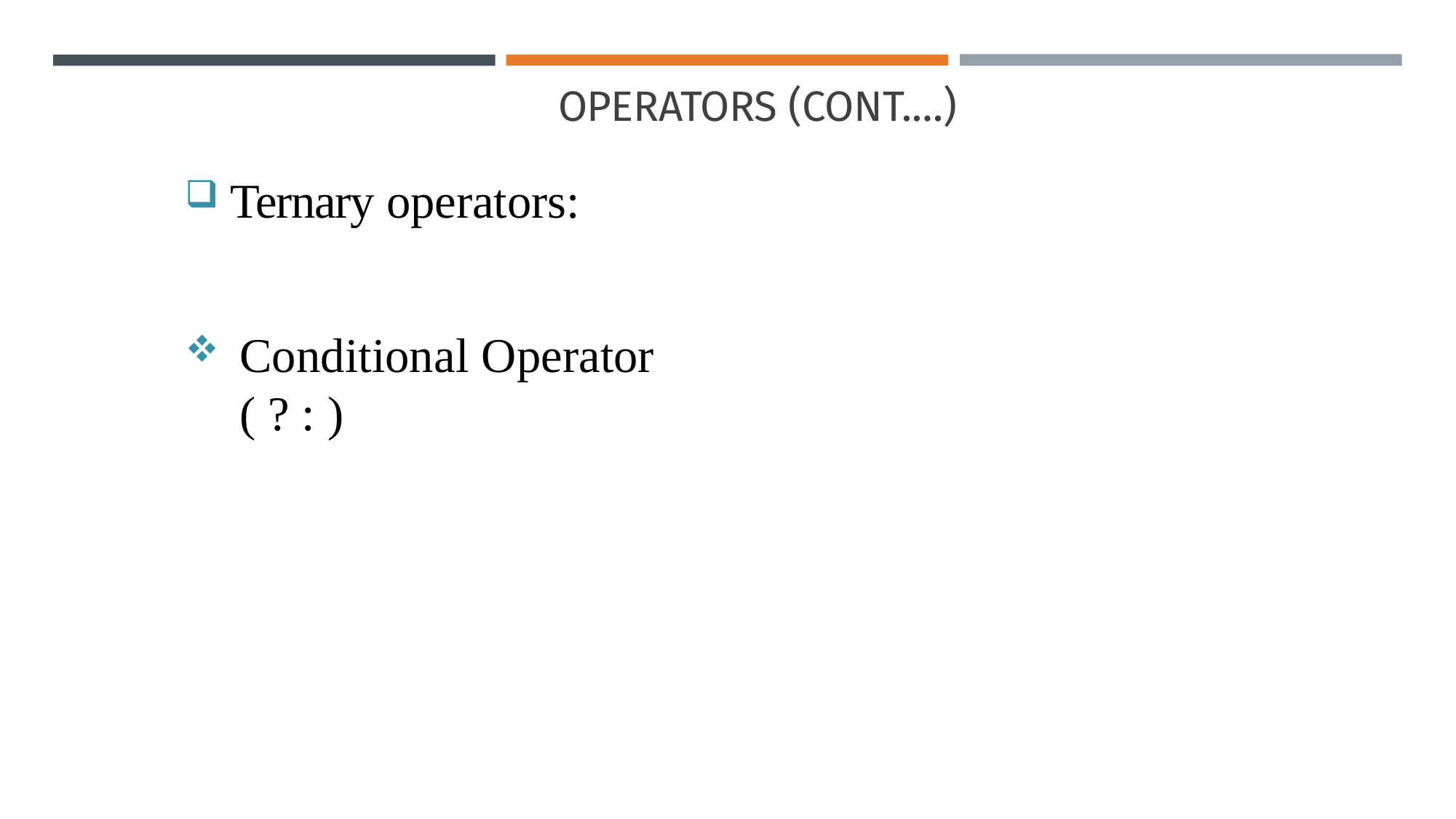

# OPERATORS (CONT.…)
Ternary operators:

Conditional Operator ( ? : )